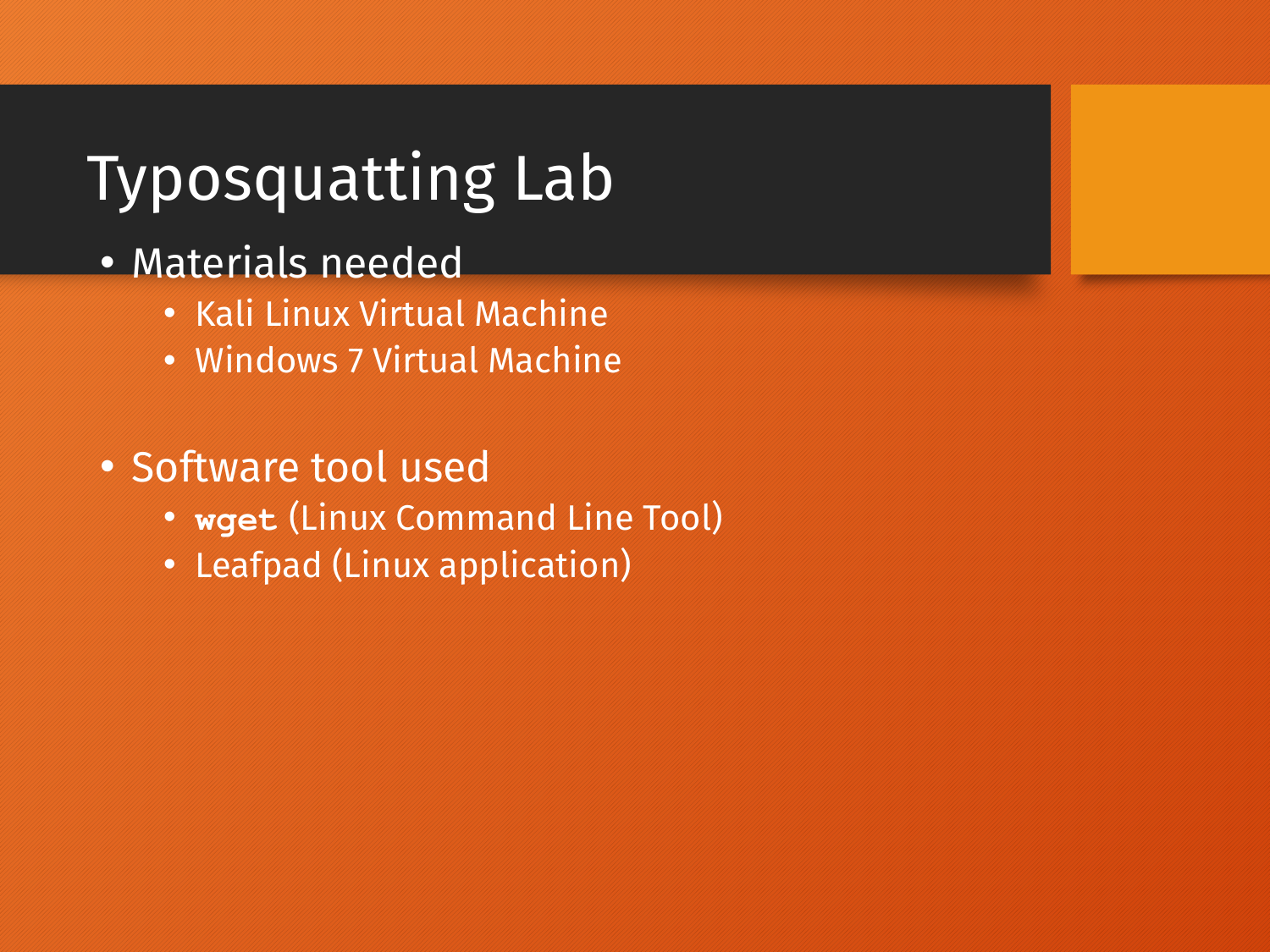

# Typosquatting Lab
Materials needed
Kali Linux Virtual Machine
Windows 7 Virtual Machine

Software tool used
wget (Linux Command Line Tool)
Leafpad (Linux application)